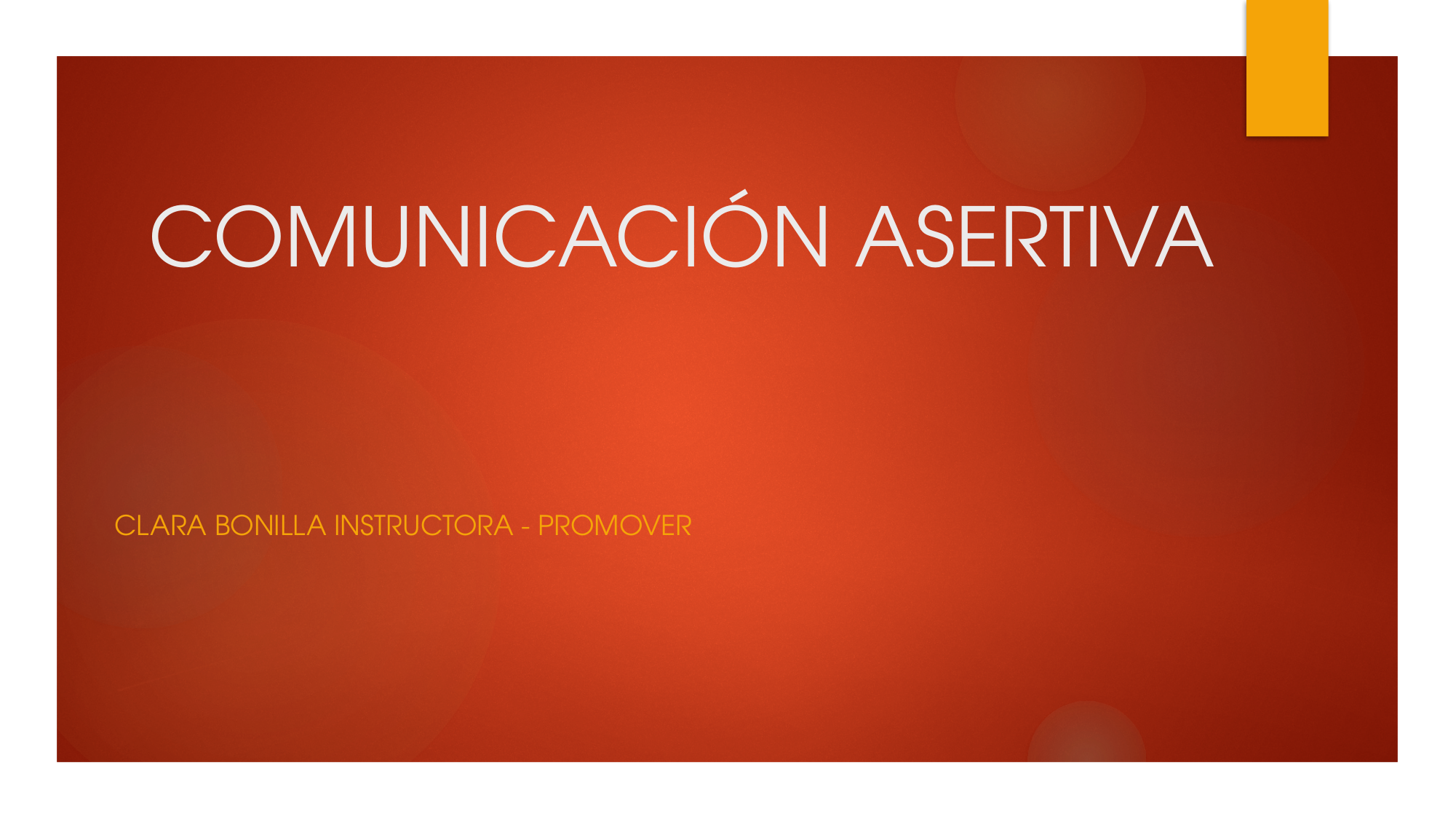

# COMUNICACIÓN ASERTIVA
CLARA BONILLA INSTRUCTORA - PROMOVER